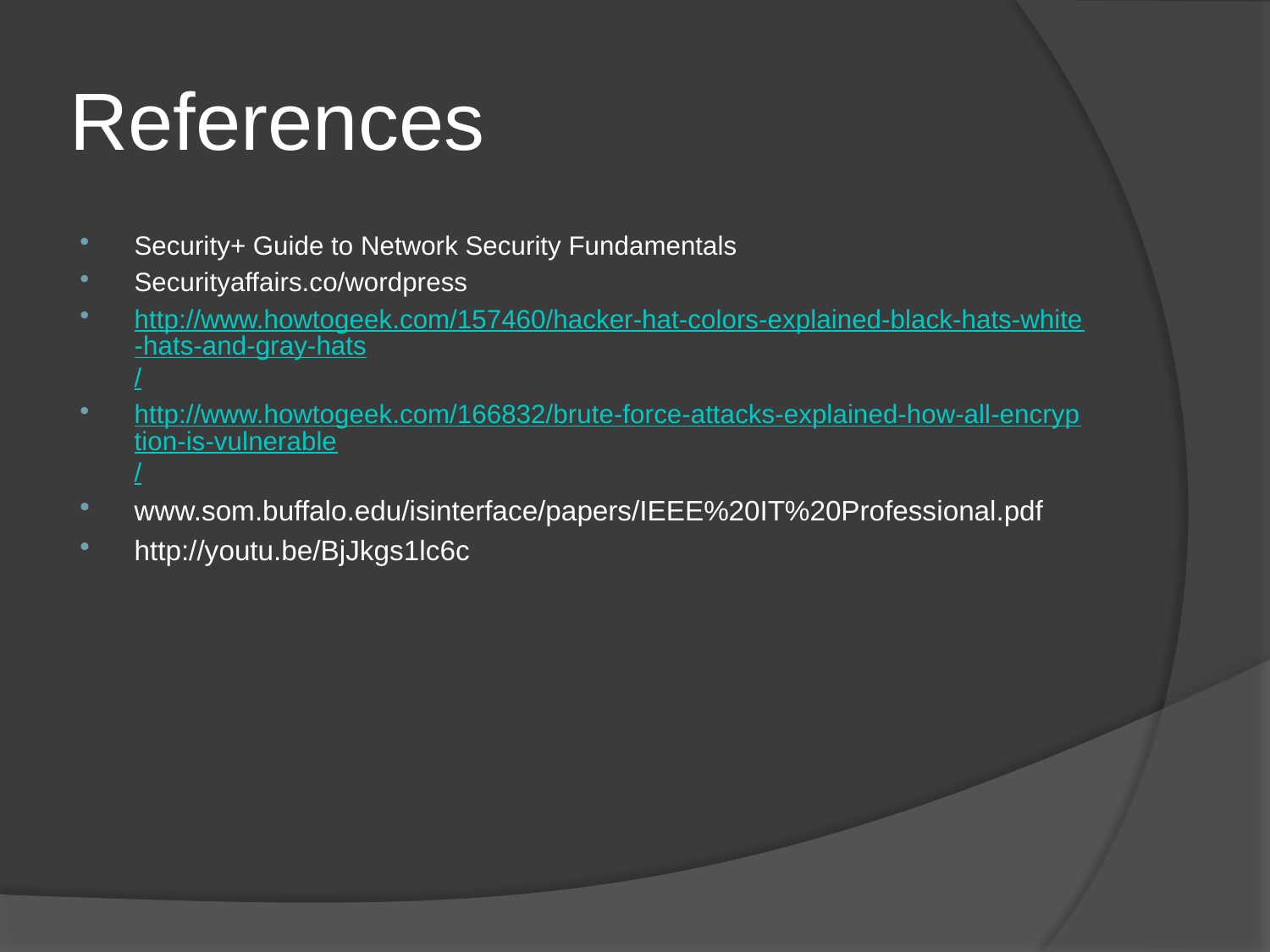

# References
Security+ Guide to Network Security Fundamentals
Securityaffairs.co/wordpress
http://www.howtogeek.com/157460/hacker-hat-colors-explained-black-hats-white-hats-and-gray-hats/
http://www.howtogeek.com/166832/brute-force-attacks-explained-how-all-encryption-is-vulnerable/
www.som.buffalo.edu/isinterface/papers/IEEE%20IT%20Professional.pdf‎
http://youtu.be/BjJkgs1lc6c